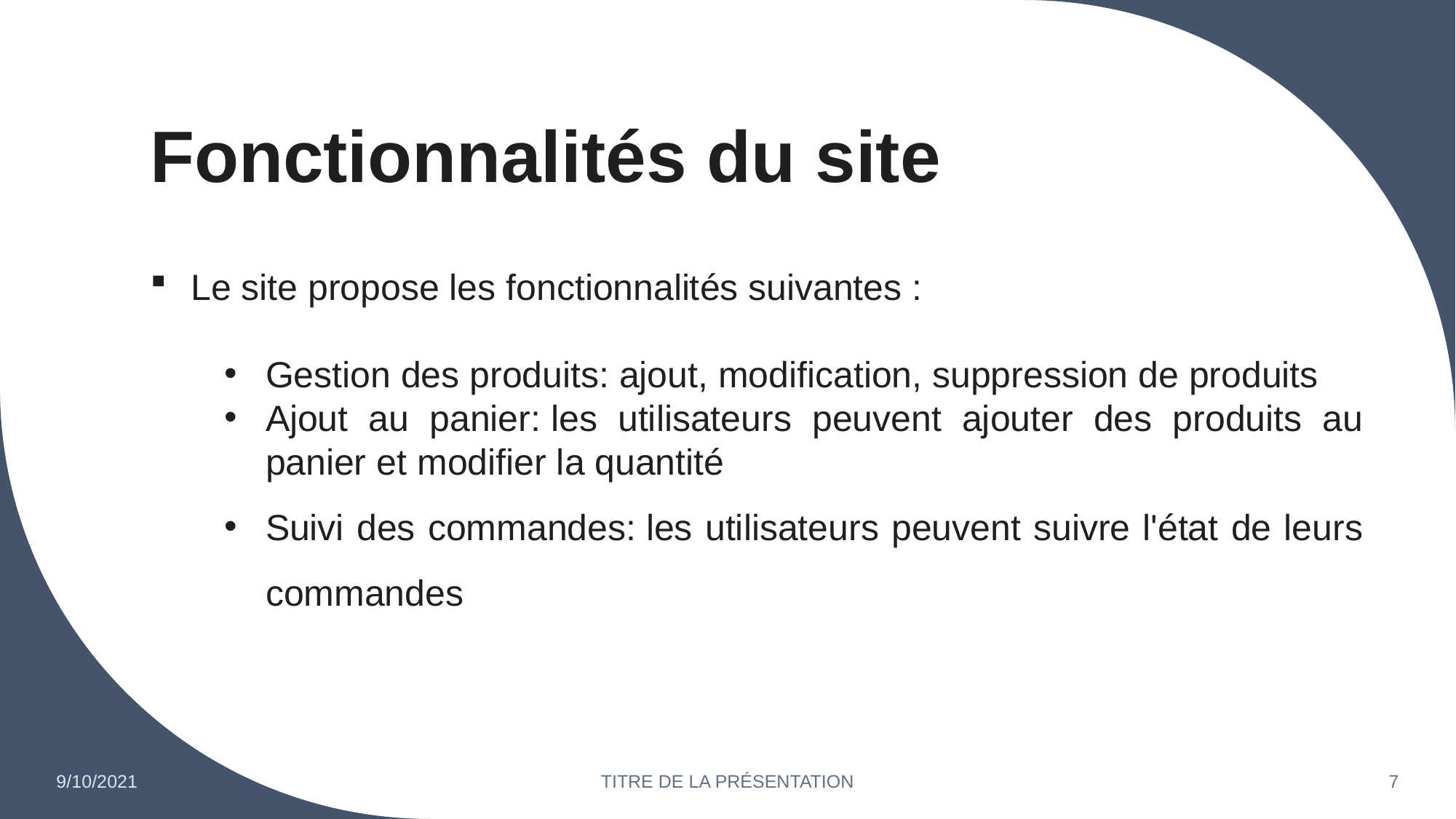

# Fonctionnalités du site
Le site propose les fonctionnalités suivantes :

Gestion des produits: ajout, modification, suppression de produits
Ajout au panier: les utilisateurs peuvent ajouter des produits au panier et modifier la quantité
Suivi des commandes: les utilisateurs peuvent suivre l'état de leurs commandes

9/10/2021
TITRE DE LA PRÉSENTATION
7